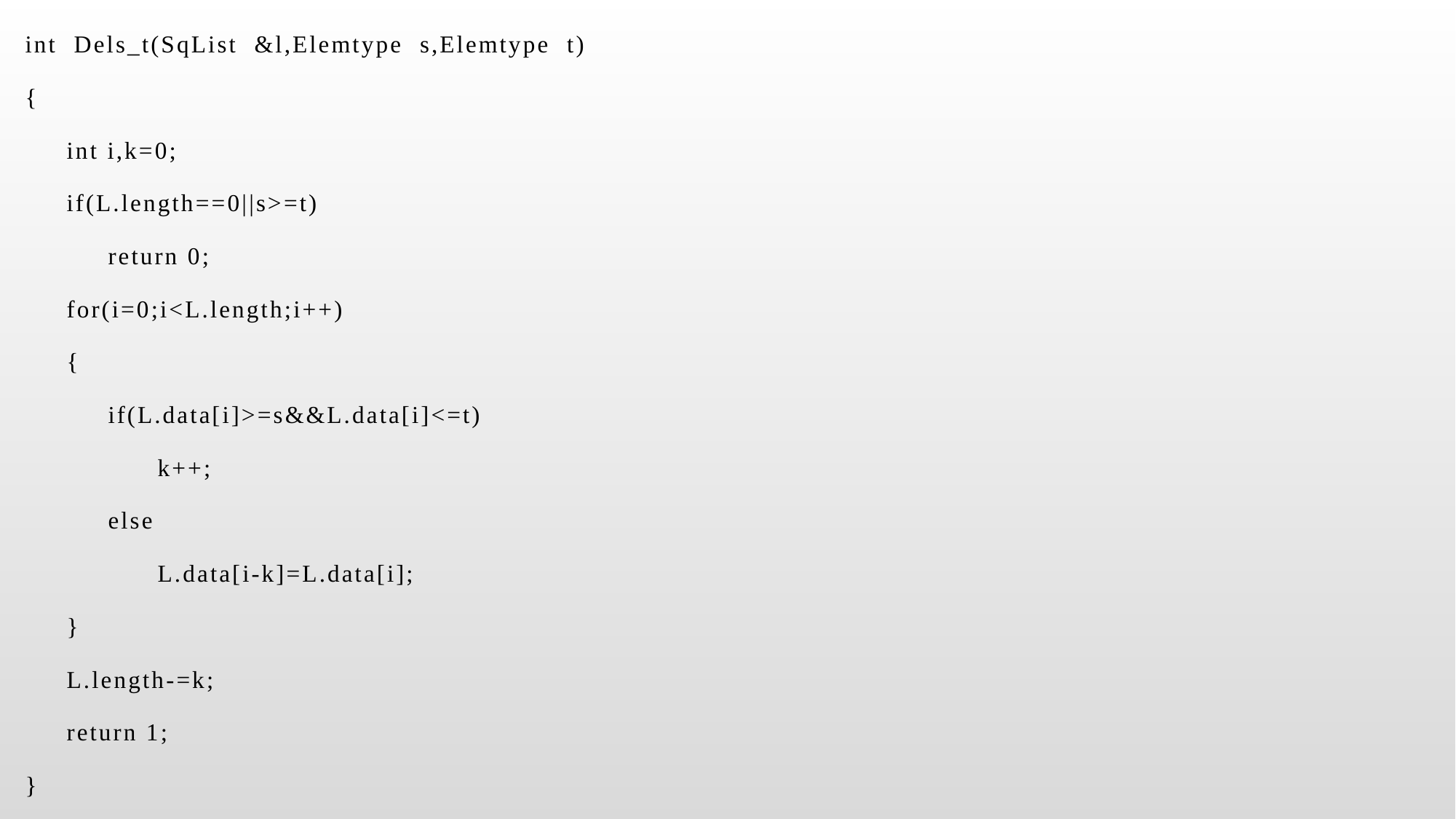

int  Dels_t(SqList  &l,Elemtype  s,Elemtype  t)
{
     int i,k=0;
     if(L.length==0||s>=t)
          return 0;
     for(i=0;i<L.length;i++)
     {
          if(L.data[i]>=s&&L.data[i]<=t)
                k++;
          else
                L.data[i-k]=L.data[i];
     }
     L.length-=k;
     return 1;
}